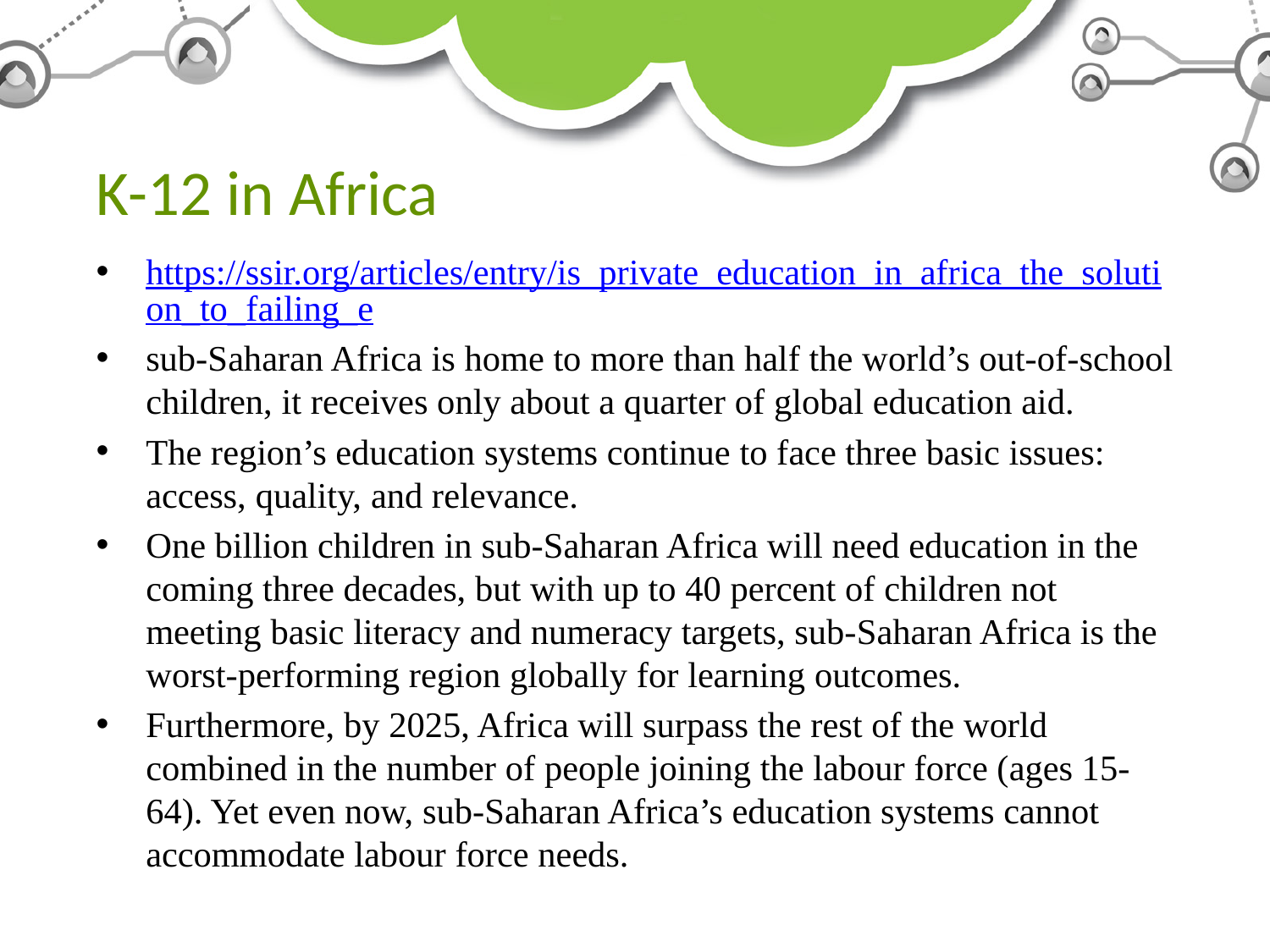

# K-12 in Africa
https://ssir.org/articles/entry/is_private_education_in_africa_the_solution_to_failing_e
sub-Saharan Africa is home to more than half the world’s out-of-school children, it receives only about a quarter of global education aid.
The region’s education systems continue to face three basic issues: access, quality, and relevance.
One billion children in sub-Saharan Africa will need education in the coming three decades, but with up to 40 percent of children not meeting basic literacy and numeracy targets, sub-Saharan Africa is the worst-performing region globally for learning outcomes.
Furthermore, by 2025, Africa will surpass the rest of the world combined in the number of people joining the labour force (ages 15-64). Yet even now, sub-Saharan Africa’s education systems cannot accommodate labour force needs.